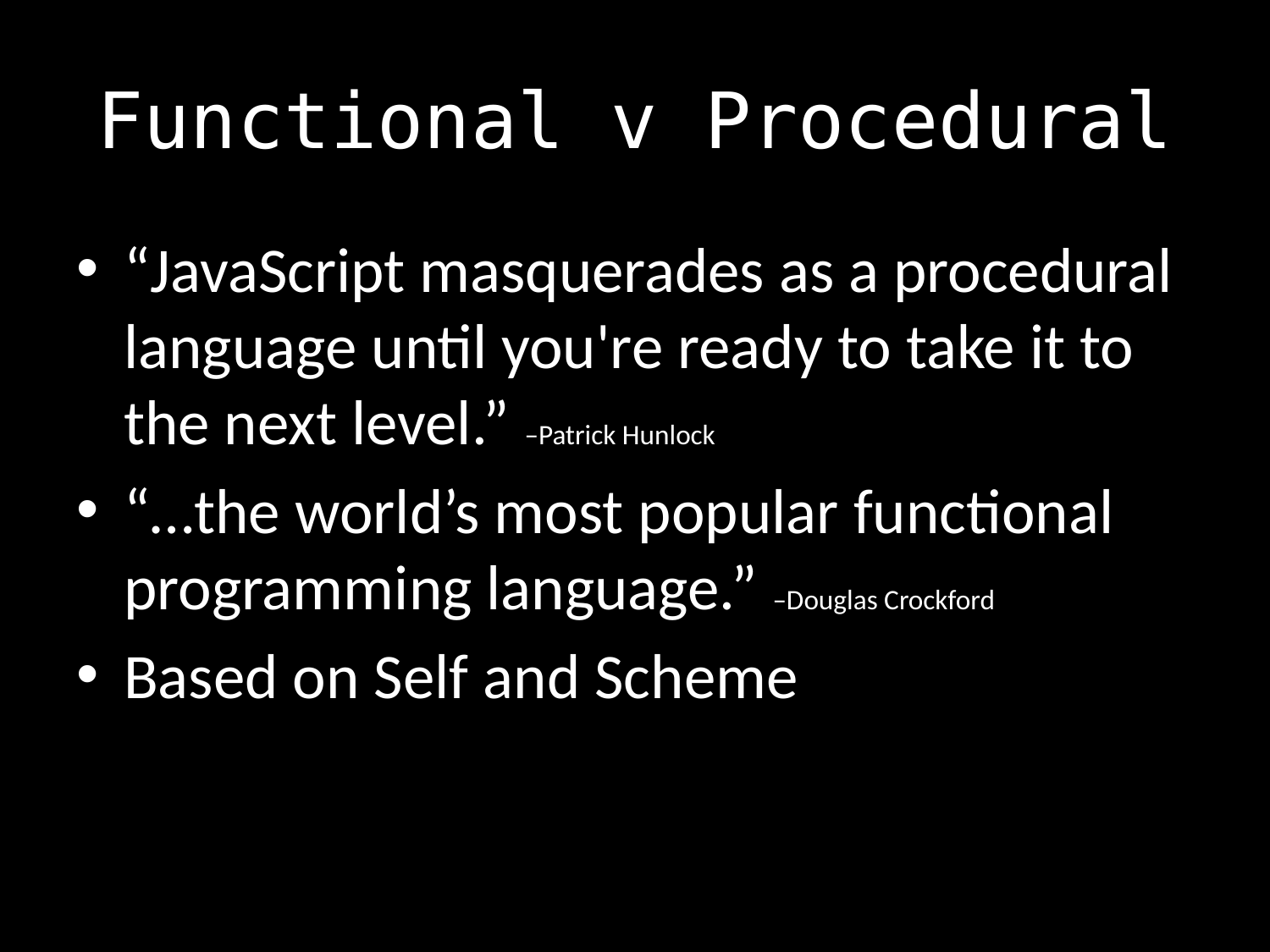

# Functional v Procedural
“JavaScript masquerades as a procedural language until you're ready to take it to the next level.” –Patrick Hunlock
“…the world’s most popular functional programming language.” –Douglas Crockford
Based on Self and Scheme